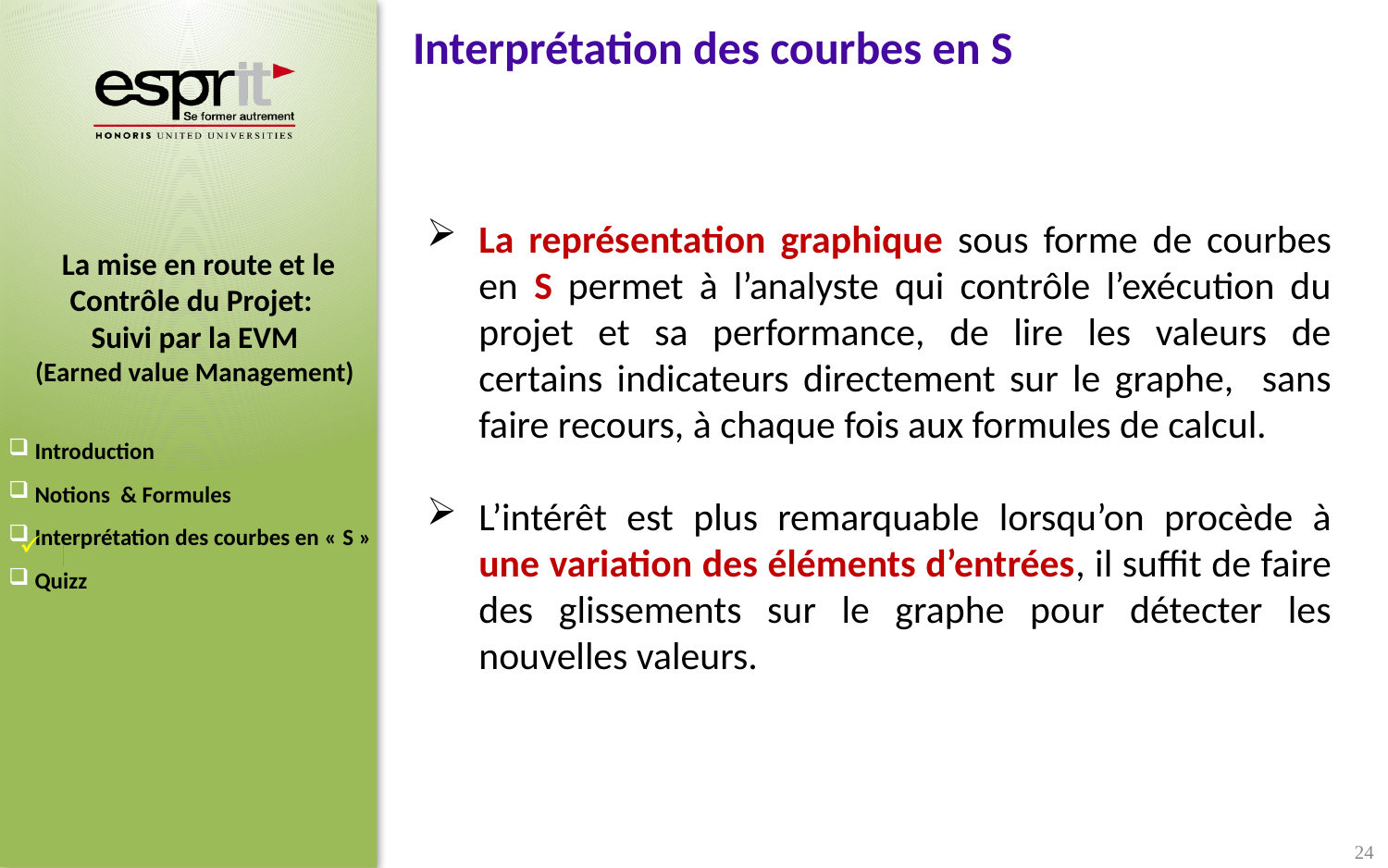

Interprétation des courbes en S
La représentation graphique sous forme de courbes en S permet à l’analyste qui contrôle l’exécution du projet et sa performance, de lire les valeurs de certains indicateurs directement sur le graphe,  sans faire recours, à chaque fois aux formules de calcul.

L’intérêt est plus remarquable lorsqu’on procède à une variation des éléments d’entrées, il suffit de faire des glissements sur le graphe pour détecter les nouvelles valeurs.

24